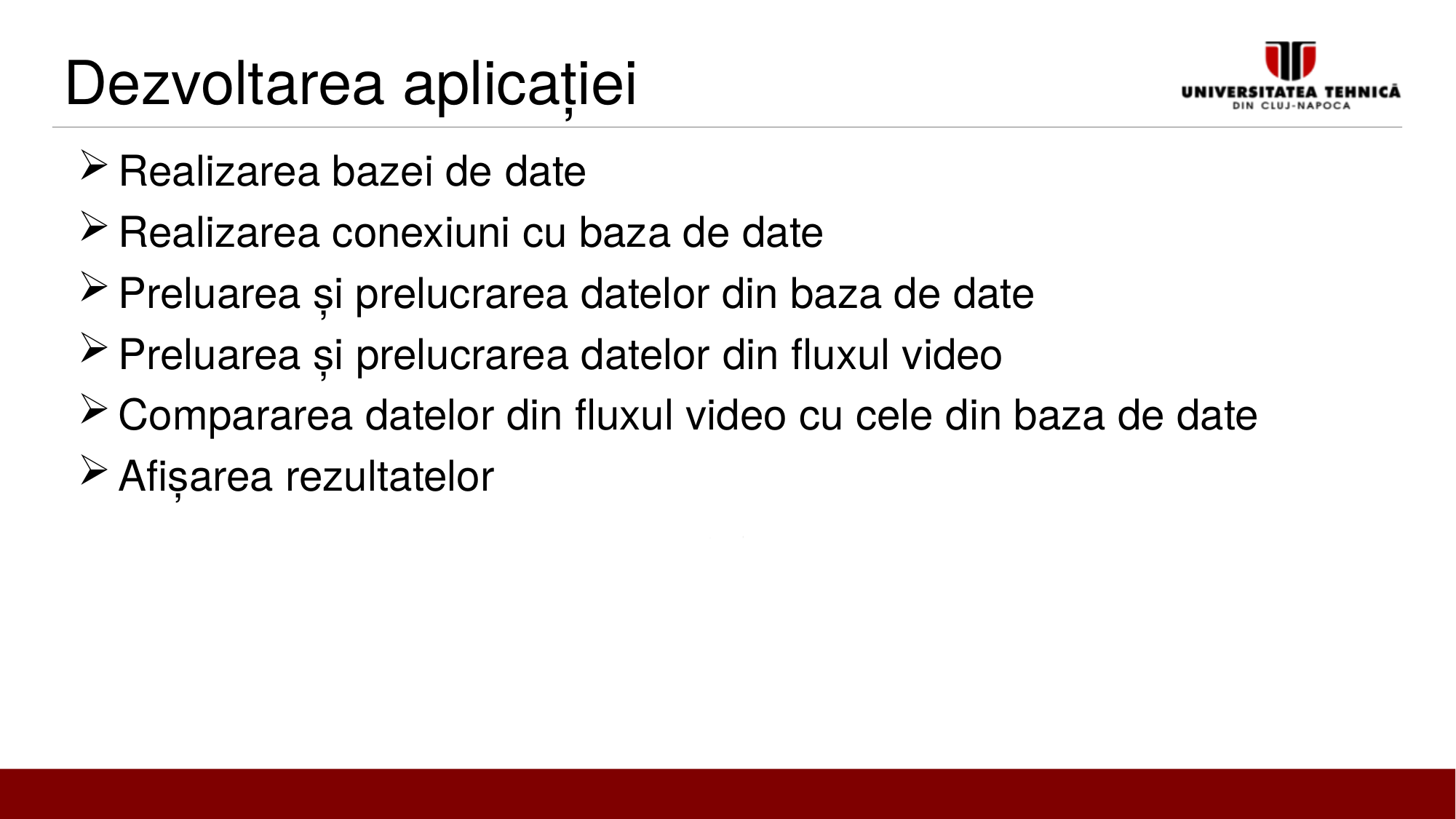

# Dezvoltarea aplicației
Realizarea bazei de date
Realizarea conexiuni cu baza de date
Preluarea și prelucrarea datelor din baza de date
Preluarea și prelucrarea datelor din fluxul video
Compararea datelor din fluxul video cu cele din baza de date
Afișarea rezultatelor